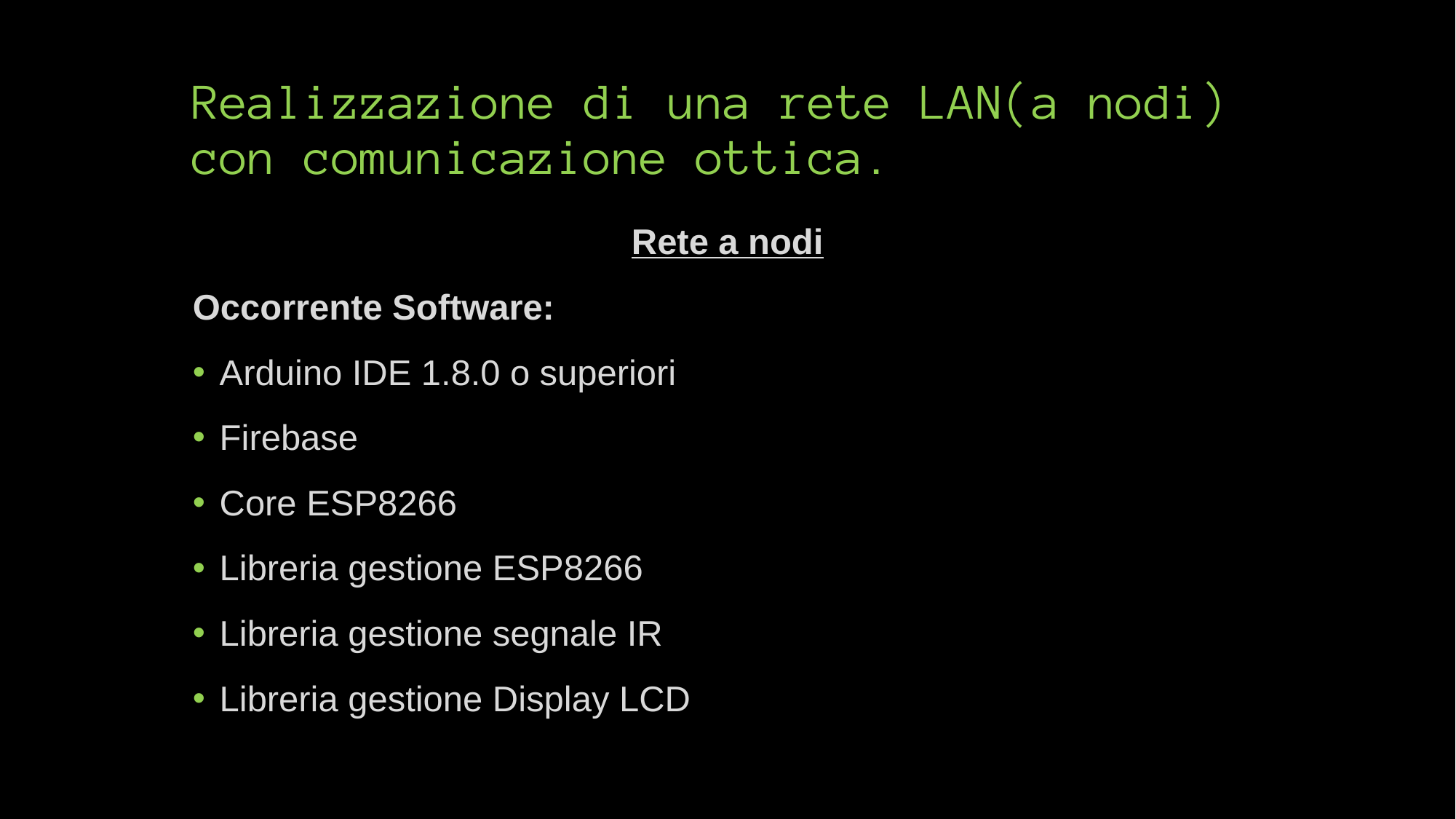

# Realizzazione di una rete LAN(a nodi) con comunicazione ottica.
Rete a nodi
Occorrente Software:
Arduino IDE 1.8.0 o superiori
Firebase
Core ESP8266
Libreria gestione ESP8266
Libreria gestione segnale IR
Libreria gestione Display LCD